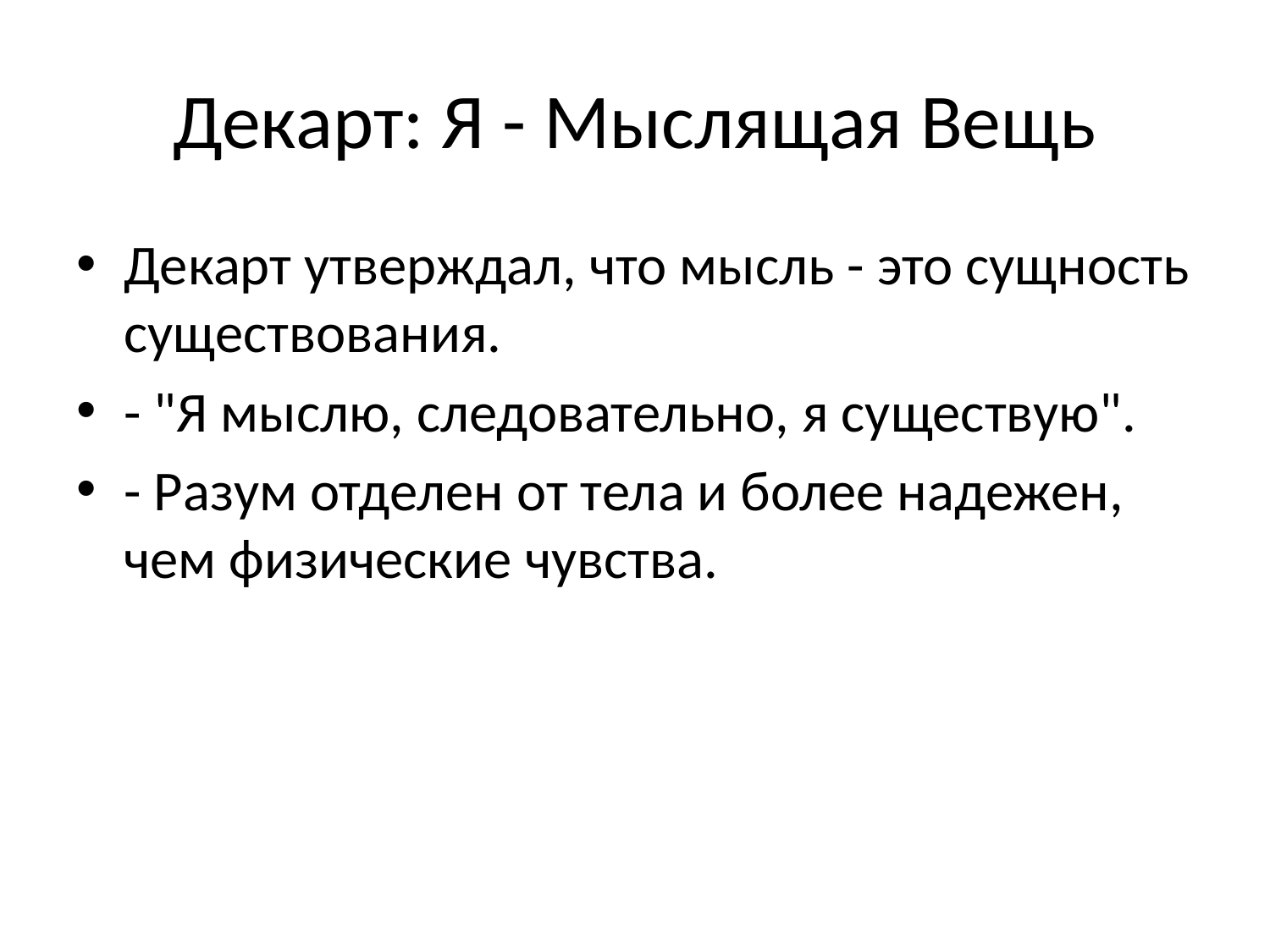

# Декарт: Я - Мыслящая Вещь
Декарт утверждал, что мысль - это сущность существования.
- "Я мыслю, следовательно, я существую".
- Разум отделен от тела и более надежен, чем физические чувства.